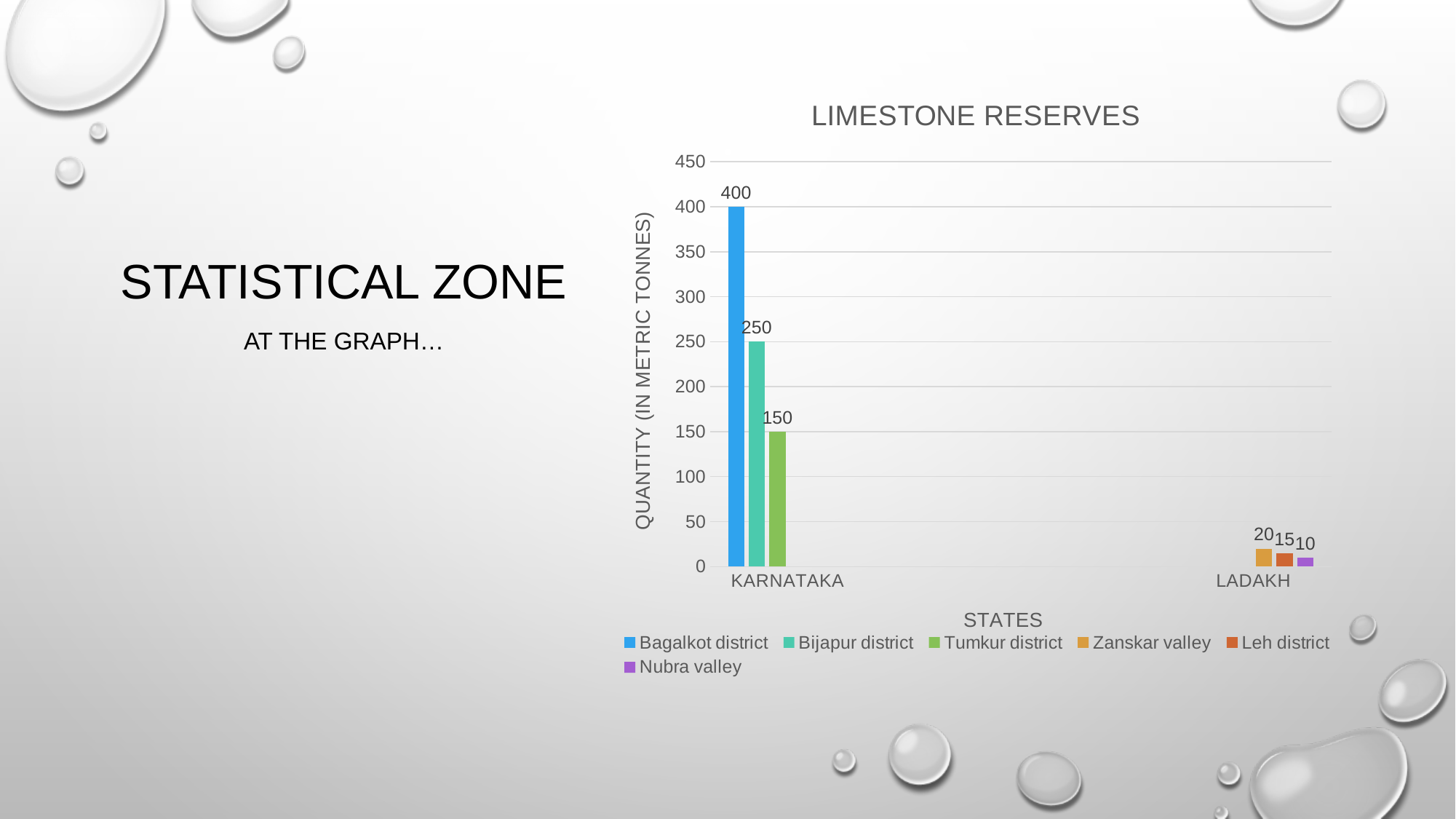

# STATISTICAL ZONE

### Chart: LIMESTONE RESERVES

| Category | Bagalkot district | Bijapur district | Tumkur district | Zanskar valley | Leh district | Nubra valley |
|---|---|---|---|---|---|---|
| KARNATAKA | 400.0 | 250.0 | 150.0 | None | None | None |
|  | None | None | None | None | None | None |
|  | None | None | None | None | None | None |
| LADAKH | None | None | None | 20.0 | 15.0 | 10.0 |
AT THE GRAPH…